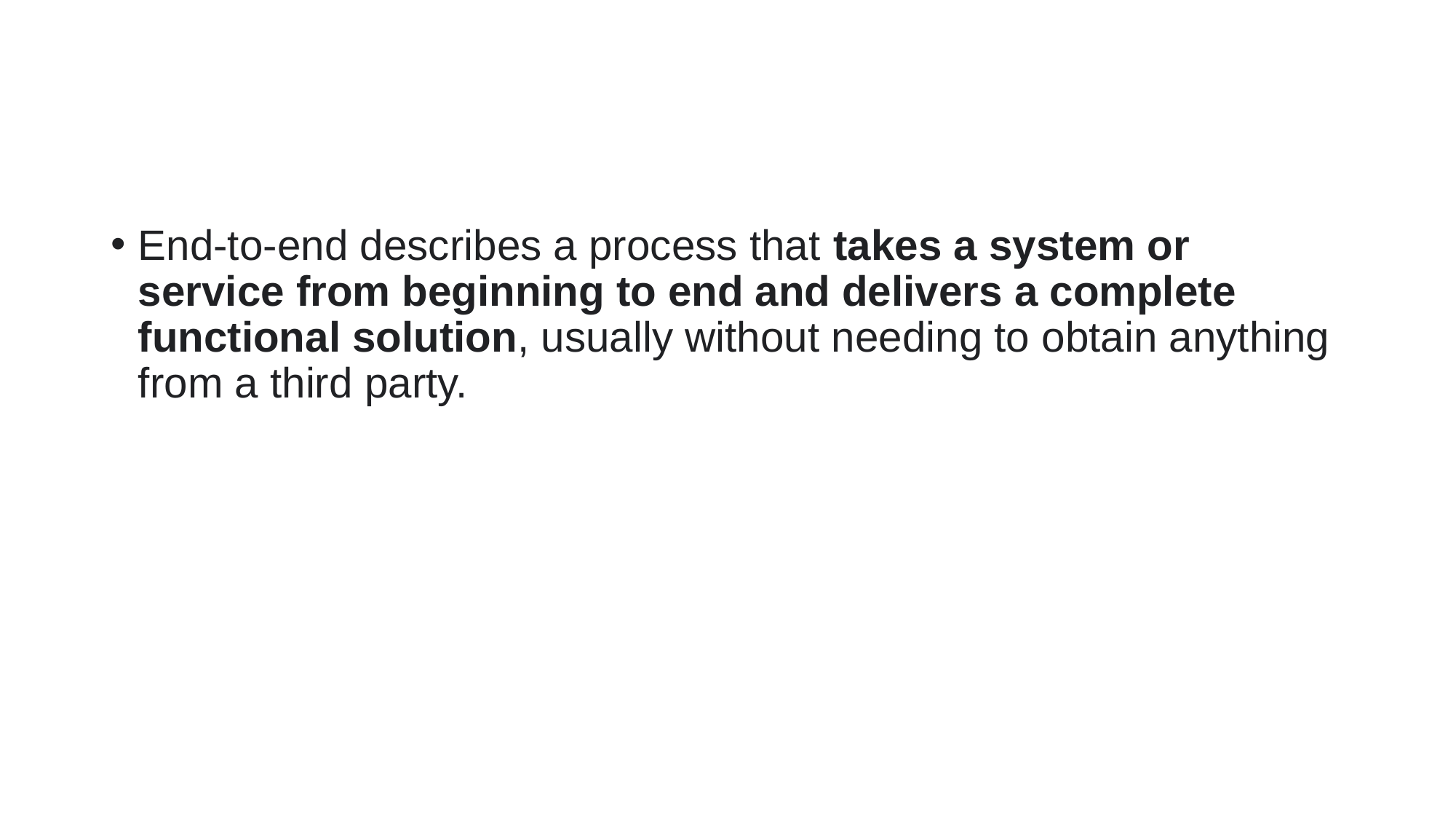

#
End-to-end describes a process that takes a system or service from beginning to end and delivers a complete functional solution, usually without needing to obtain anything from a third party.